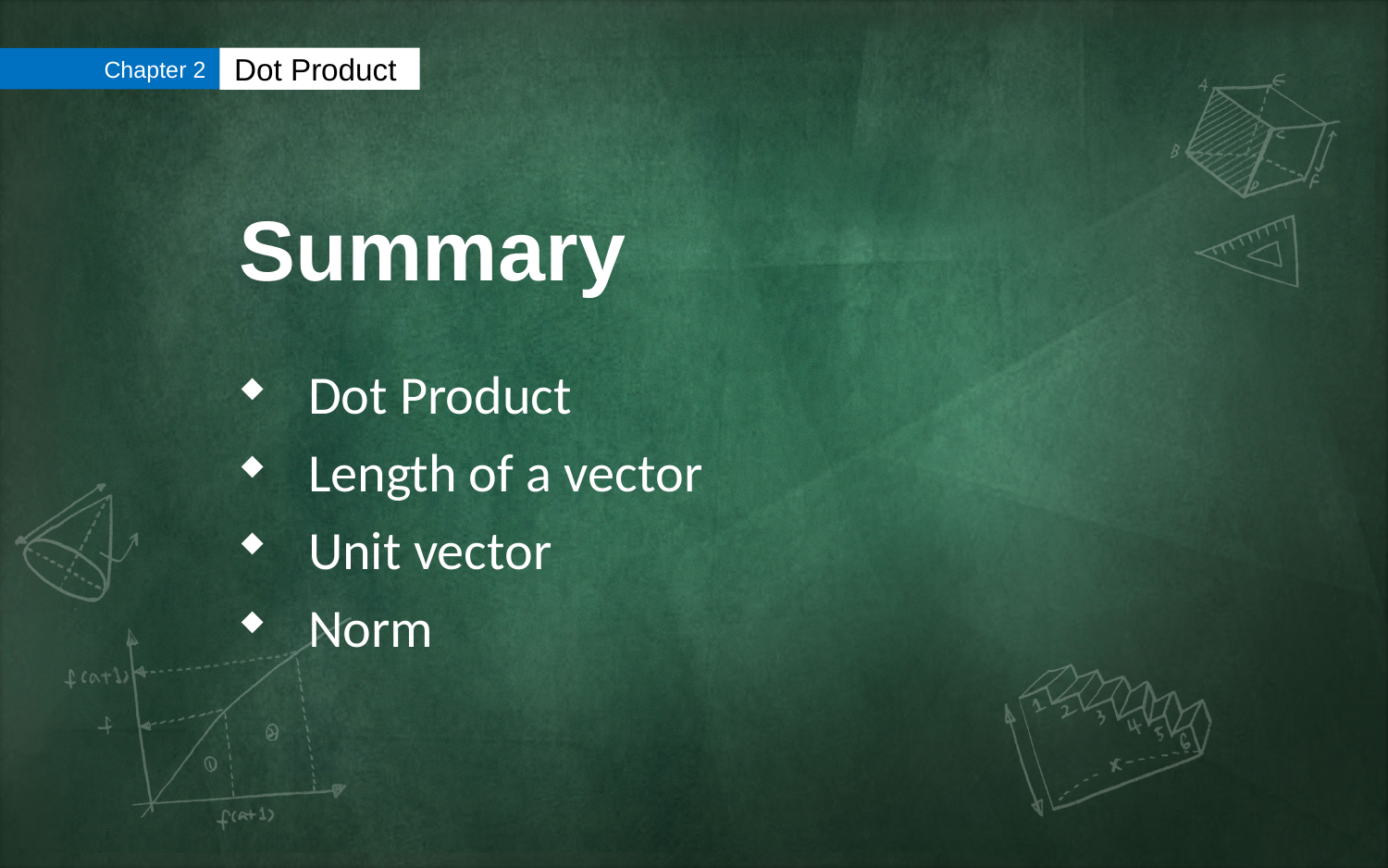

Summary
Dot Product
Length of a vector
Unit vector
Norm